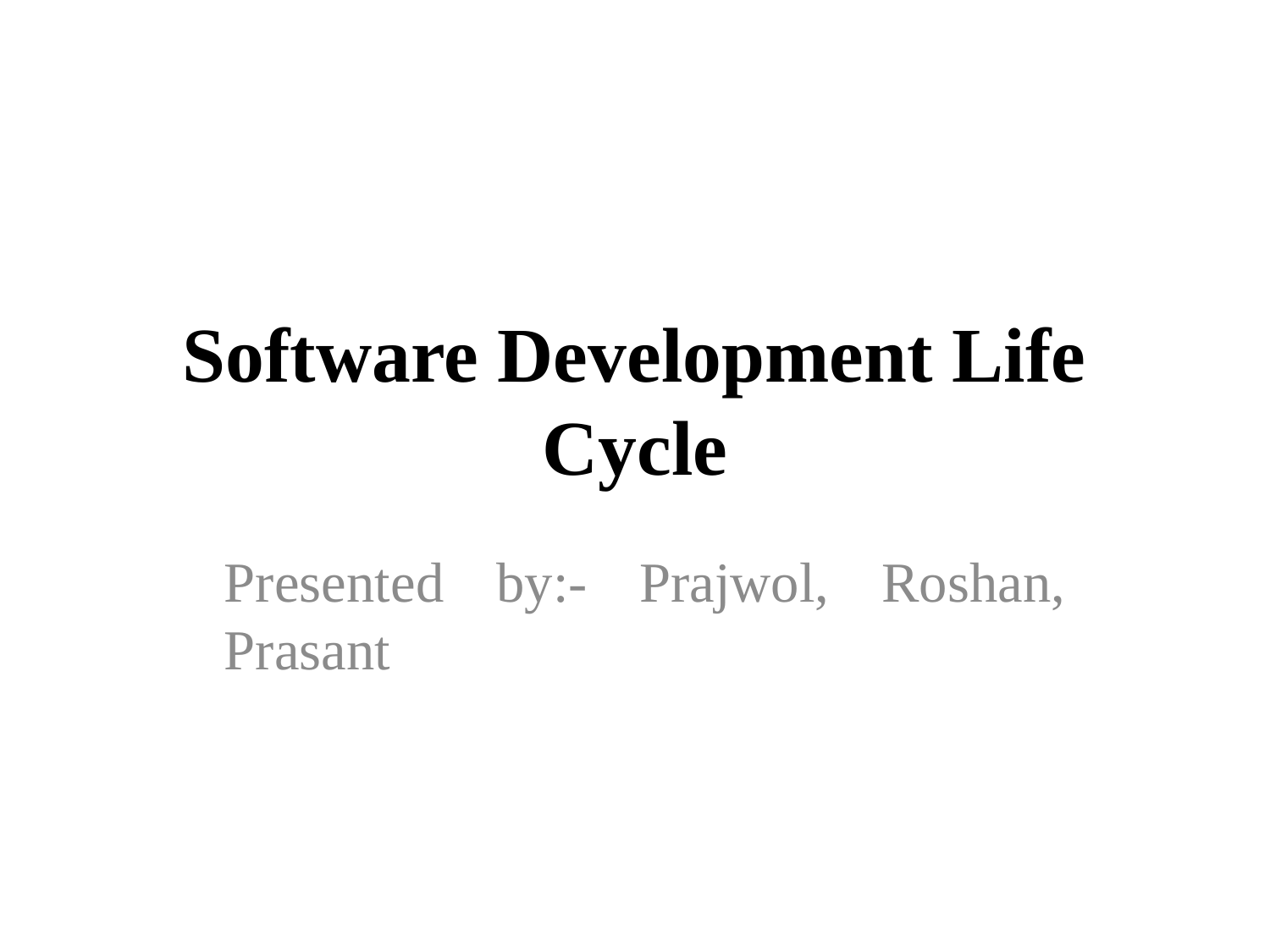

# Software Development Life Cycle
Presented by:- Prajwol, Roshan, Prasant